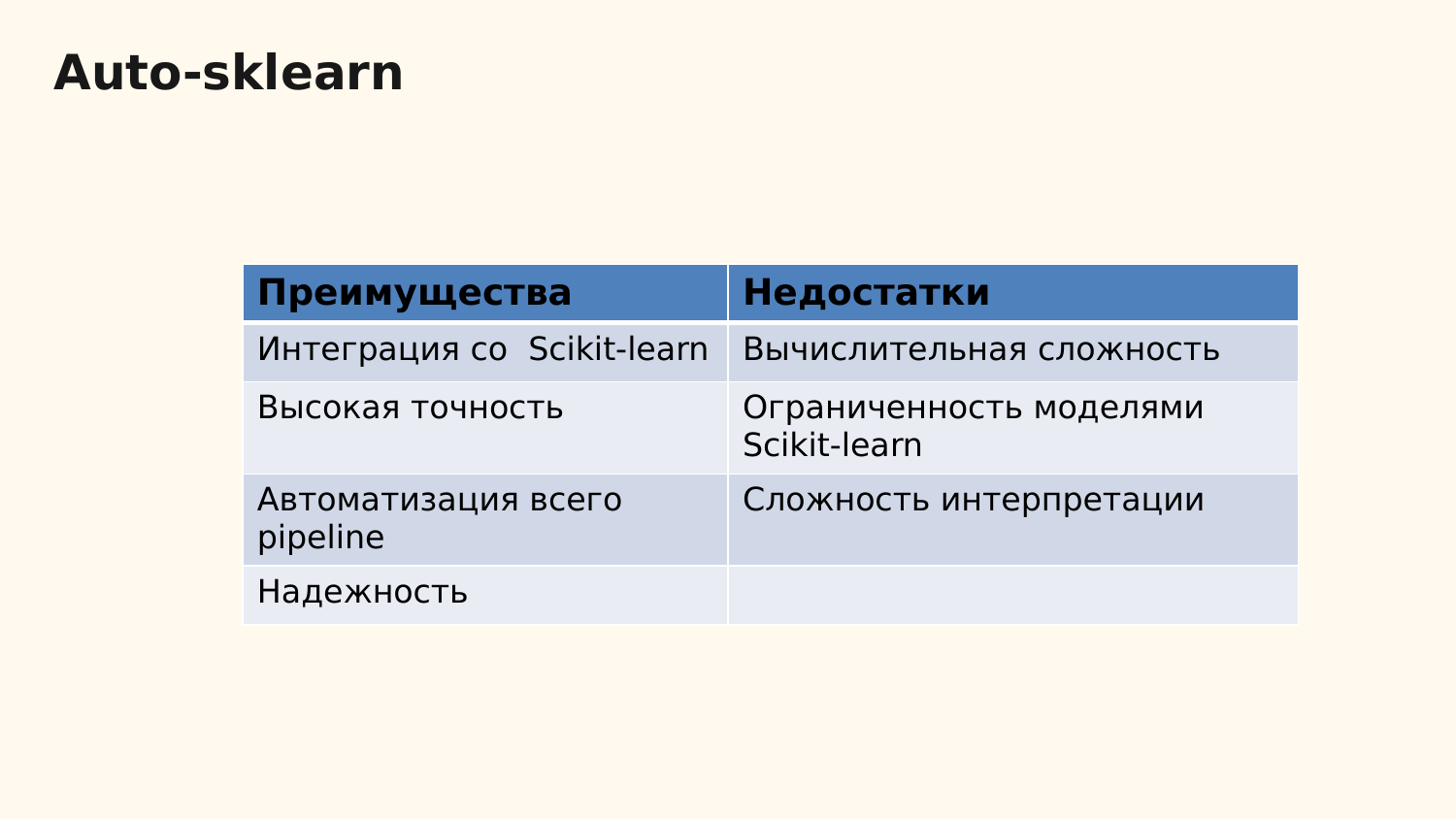

# Auto-sklearn

| Преимущества | Недостатки |
| --- | --- |
| Интеграция со Scikit-learn | Вычислительная сложность |
| Высокая точность | Ограниченность моделями Scikit-learn |
| Автоматизация всего pipeline | Сложность интерпретации |
| Надежность |  |